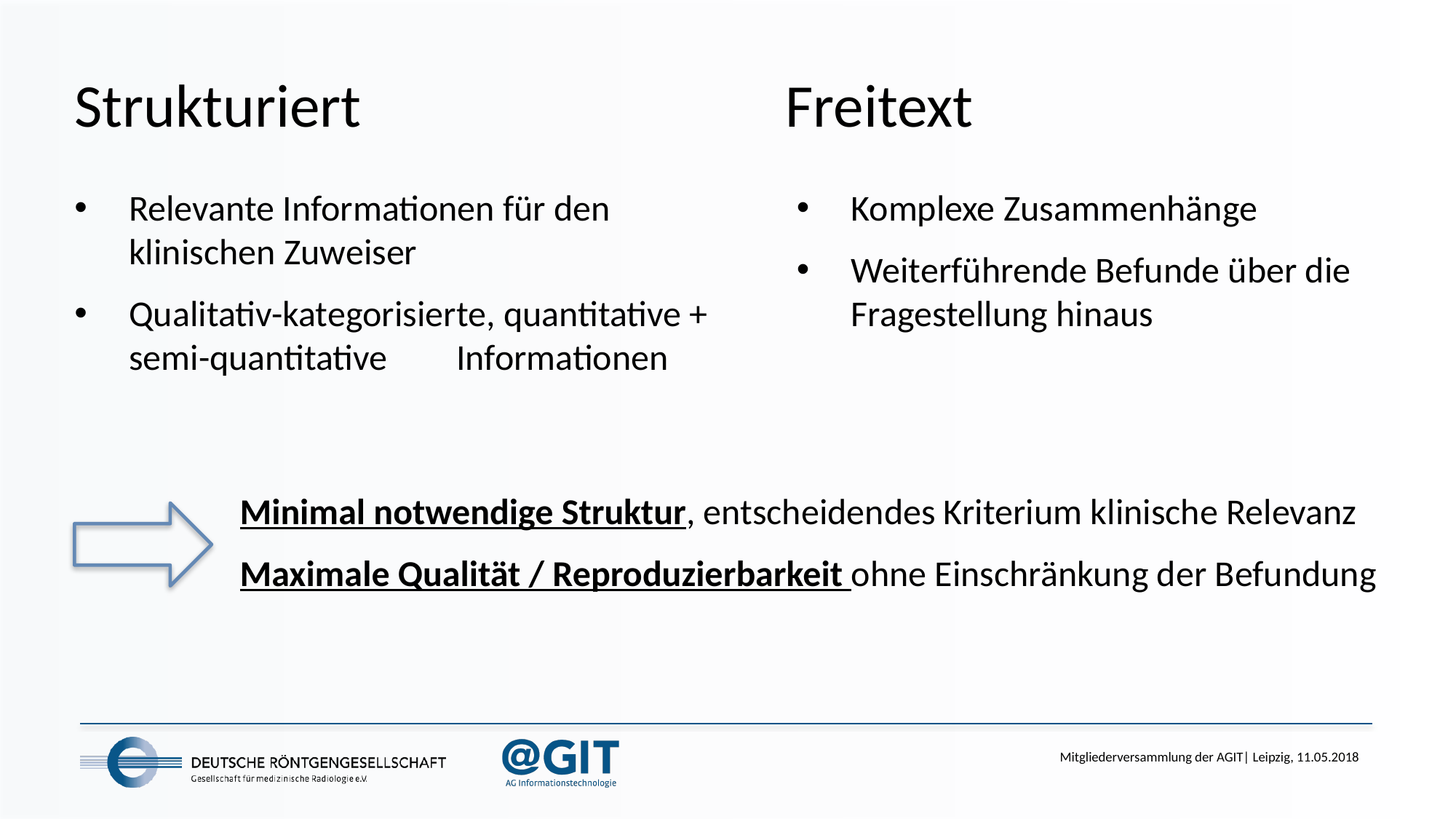

Freitext
Strukturiert
Relevante Informationen für den klinischen Zuweiser
Qualitativ-kategorisierte, quantitative + semi-quantitative 	Informationen

Komplexe Zusammenhänge
Weiterführende Befunde über die Fragestellung hinaus

Minimal notwendige Struktur, entscheidendes Kriterium klinische Relevanz
Maximale Qualität / Reproduzierbarkeit ohne Einschränkung der Befundung